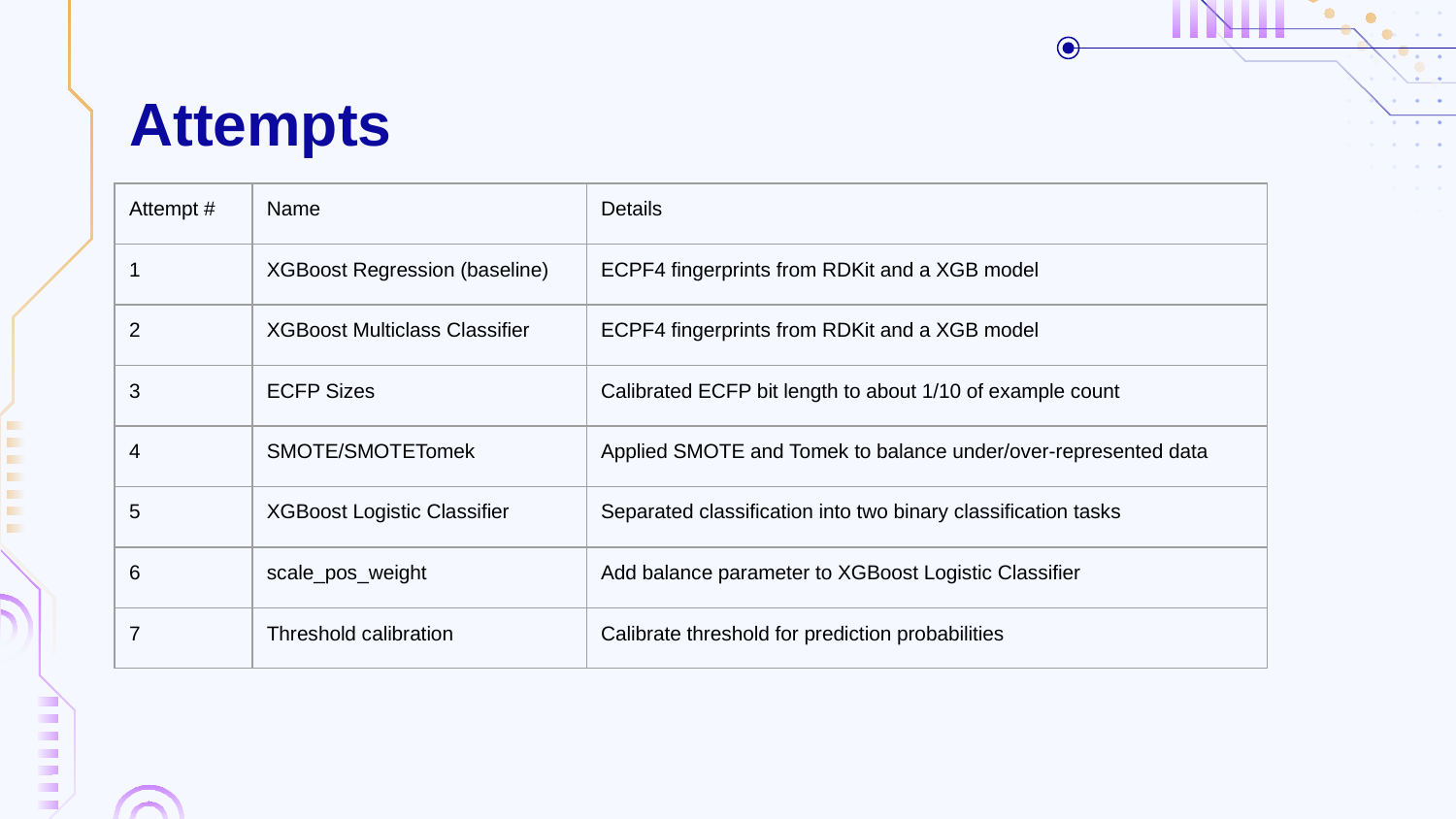

# Attempts
| Attempt # | Name | Details |
| --- | --- | --- |
| 1 | XGBoost Regression (baseline) | ECPF4 fingerprints from RDKit and a XGB model |
| 2 | XGBoost Multiclass Classifier | ECPF4 fingerprints from RDKit and a XGB model |
| 3 | ECFP Sizes | Calibrated ECFP bit length to about 1/10 of example count |
| 4 | SMOTE/SMOTETomek | Applied SMOTE and Tomek to balance under/over-represented data |
| 5 | XGBoost Logistic Classifier | Separated classification into two binary classification tasks |
| 6 | scale\_pos\_weight | Add balance parameter to XGBoost Logistic Classifier |
| 7 | Threshold calibration | Calibrate threshold for prediction probabilities |